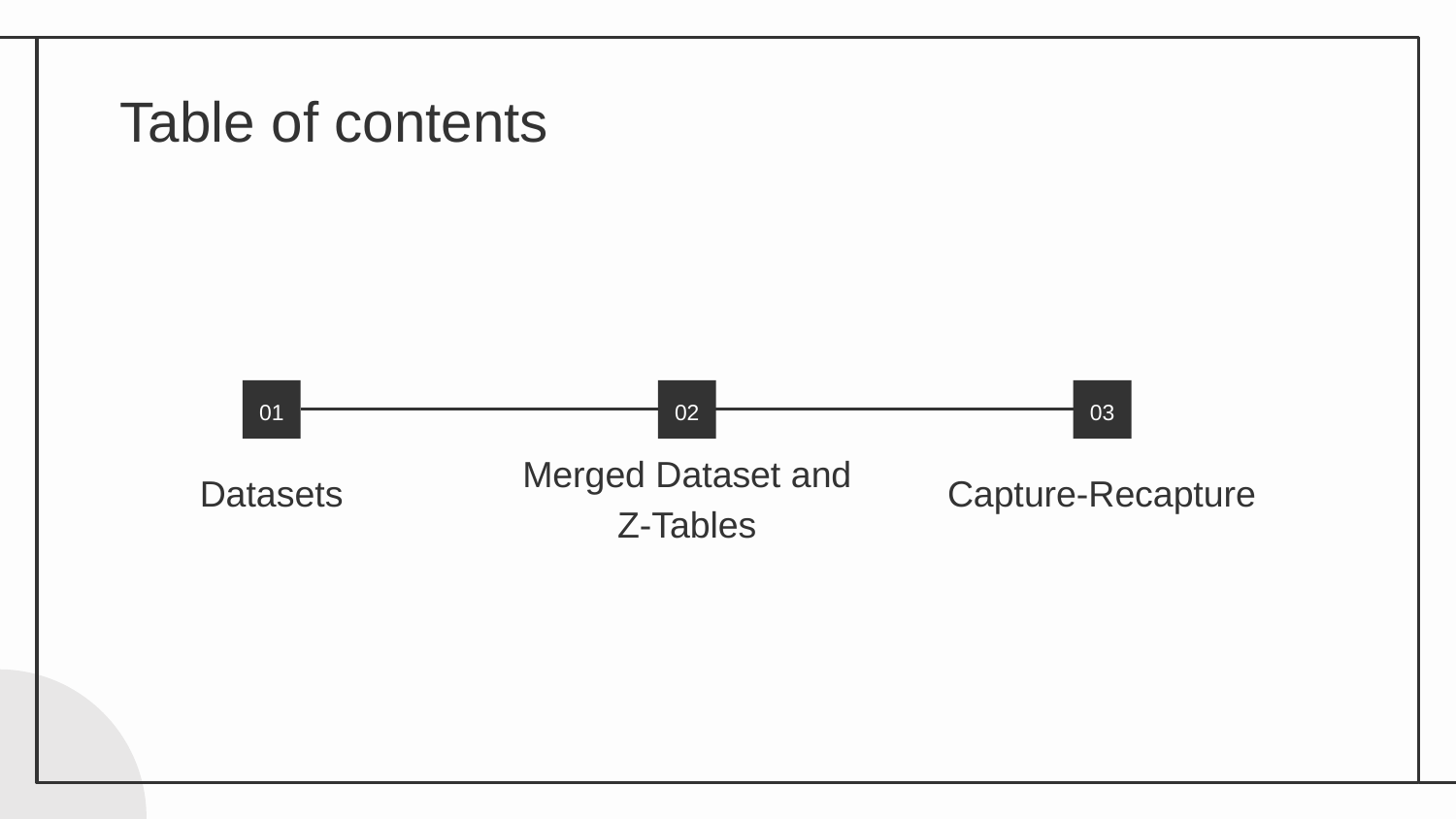

# Table of contents
01
02
03
Datasets
Capture-Recapture
Merged Dataset and Z-Tables